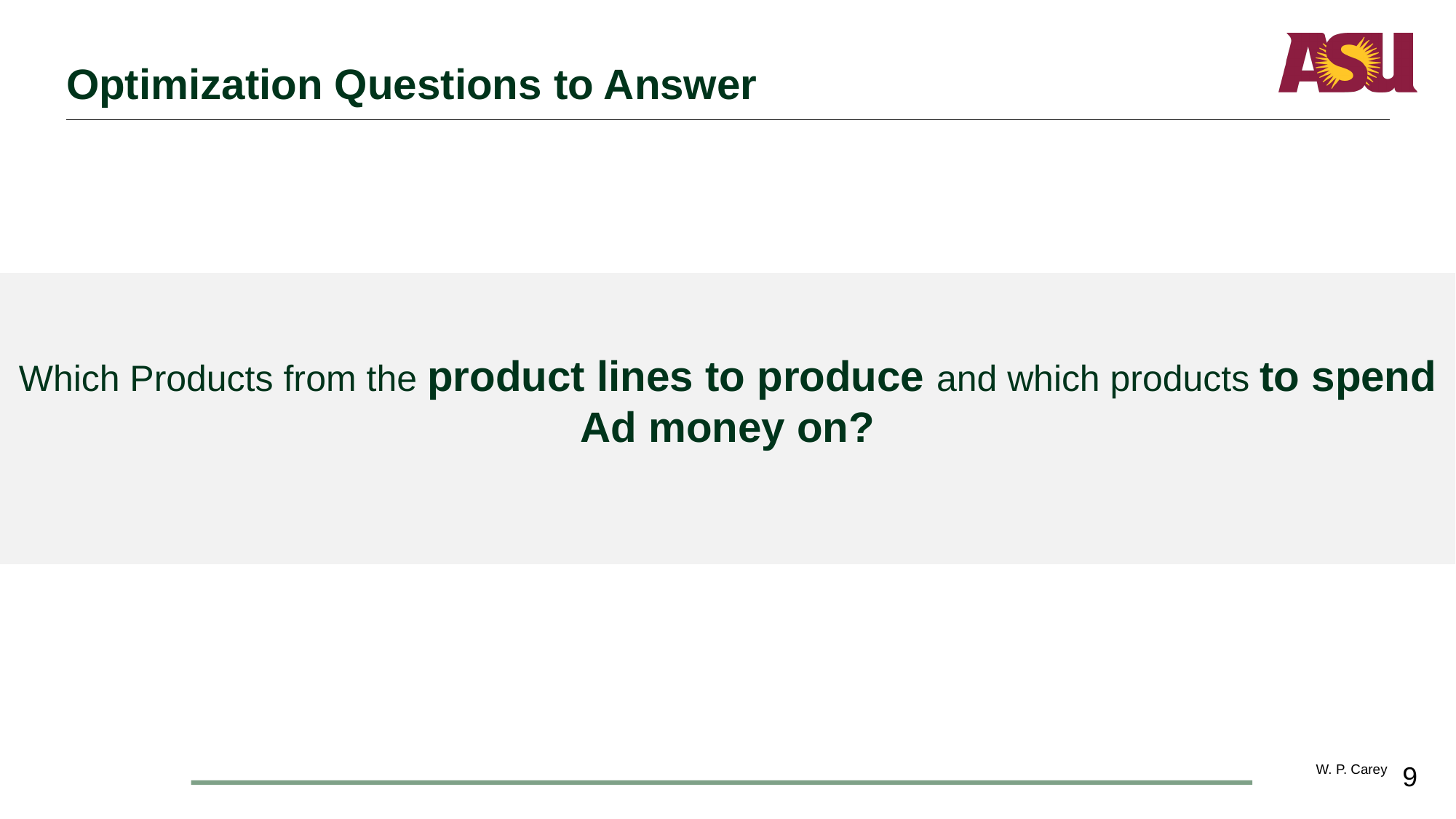

# Optimization Questions to Answer
Which Products from the product lines to produce and which products to spend Ad money on?

9